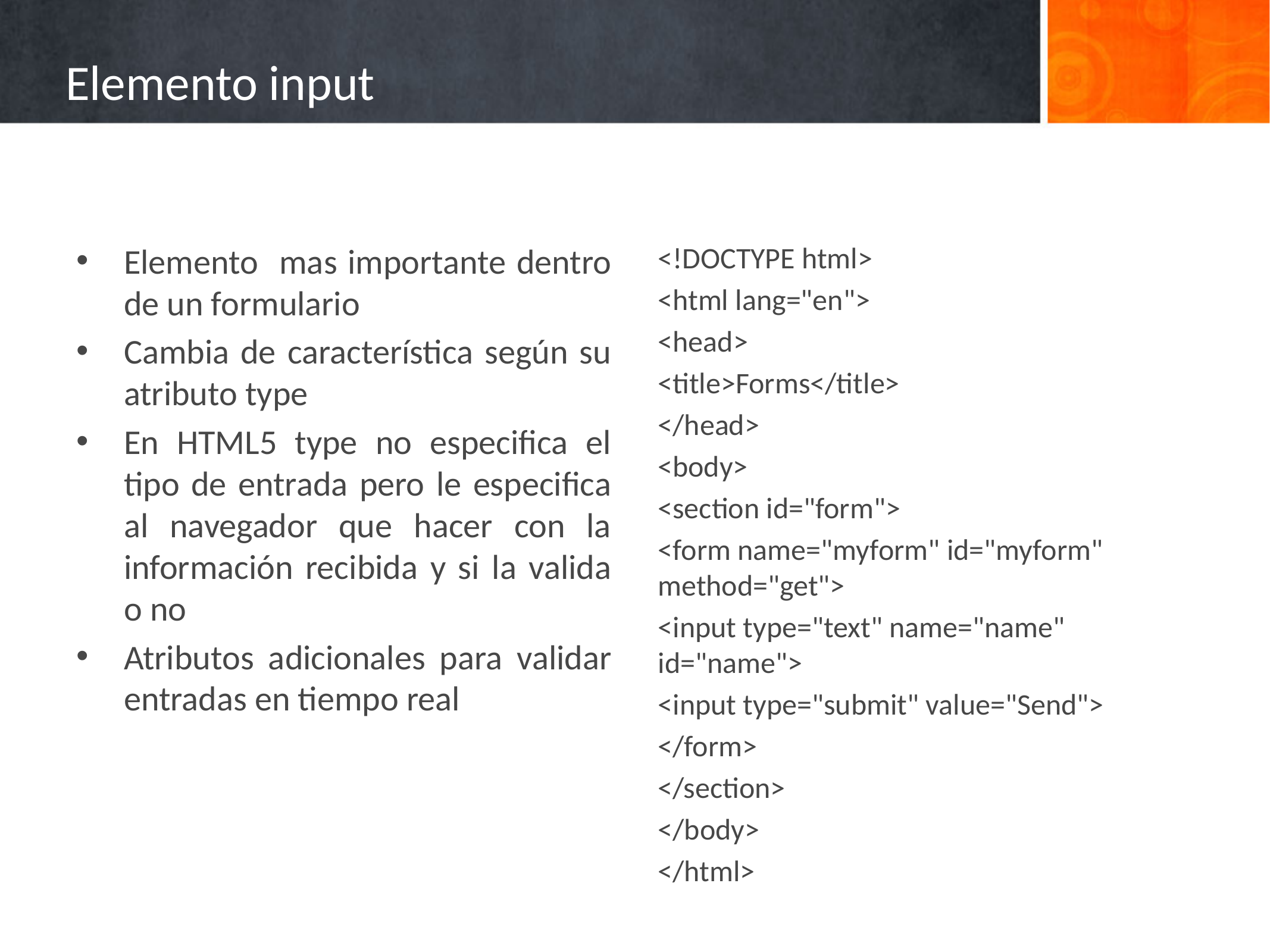

# Elemento input
Elemento  mas importante dentro de un formulario
Cambia de característica según su atributo type
En HTML5 type no especifica el tipo de entrada pero le especifica al navegador que hacer con la información recibida y si la valida o no
Atributos adicionales para validar entradas en tiempo real
<!DOCTYPE html>
<html lang="en">
<head>
<title>Forms</title>
</head>
<body>
<section id="form">
<form name="myform" id="myform" method="get">
<input type="text" name="name" id="name">
<input type="submit" value="Send">
</form>
</section>
</body>
</html>